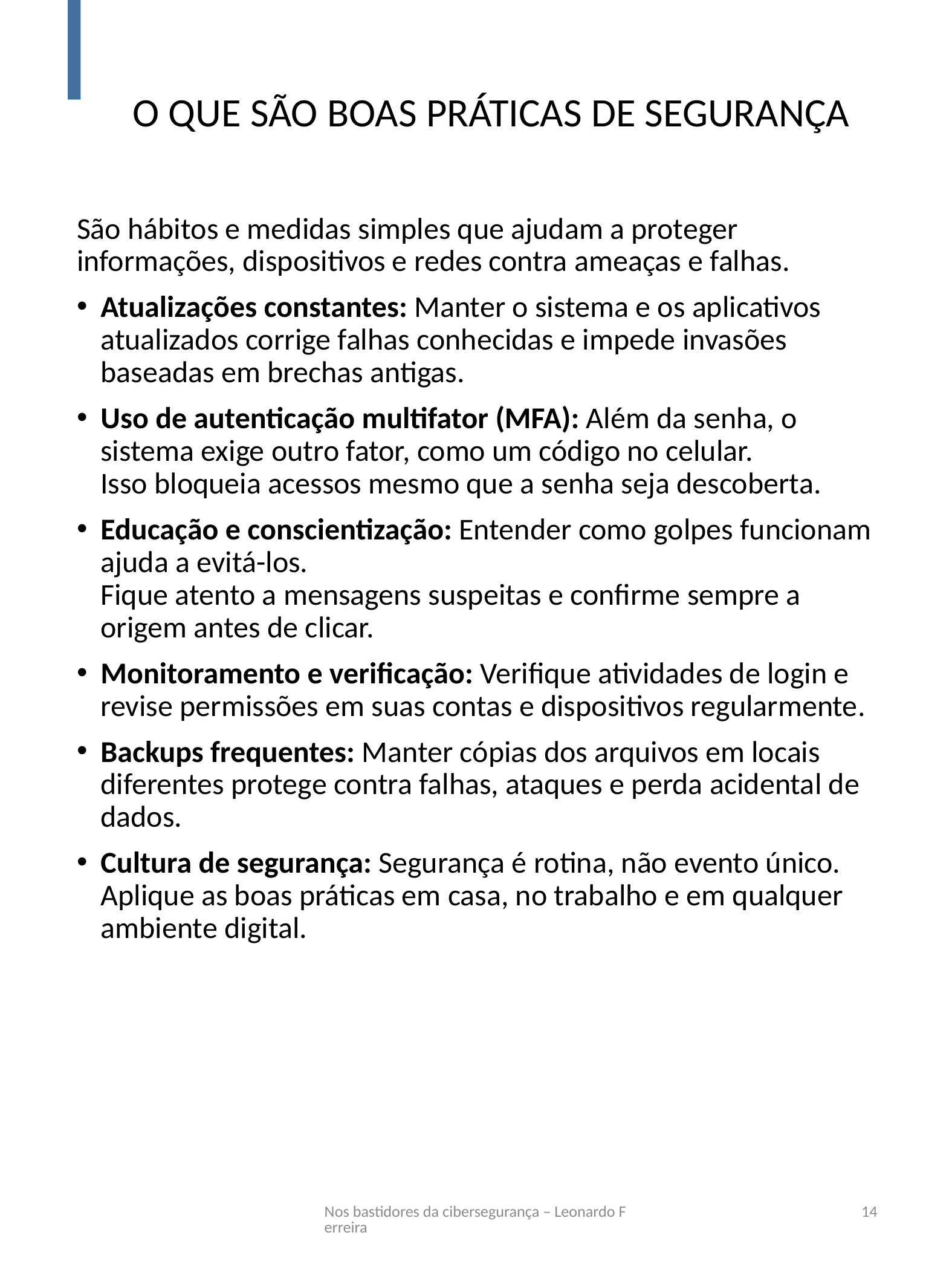

# O QUE SÃO BOAS PRÁTICAS DE SEGURANÇA
São hábitos e medidas simples que ajudam a proteger informações, dispositivos e redes contra ameaças e falhas.
Atualizações constantes: Manter o sistema e os aplicativos atualizados corrige falhas conhecidas e impede invasões baseadas em brechas antigas.
Uso de autenticação multifator (MFA): Além da senha, o sistema exige outro fator, como um código no celular.
Isso bloqueia acessos mesmo que a senha seja descoberta.
Educação e conscientização: Entender como golpes funcionam ajuda a evitá-los.
Fique atento a mensagens suspeitas e confirme sempre a origem antes de clicar.
Monitoramento e verificação: Verifique atividades de login e revise permissões em suas contas e dispositivos regularmente.
Backups frequentes: Manter cópias dos arquivos em locais diferentes protege contra falhas, ataques e perda acidental de dados.
Cultura de segurança: Segurança é rotina, não evento único.
Aplique as boas práticas em casa, no trabalho e em qualquer ambiente digital.
Nos bastidores da cibersegurança – Leonardo Ferreira
14